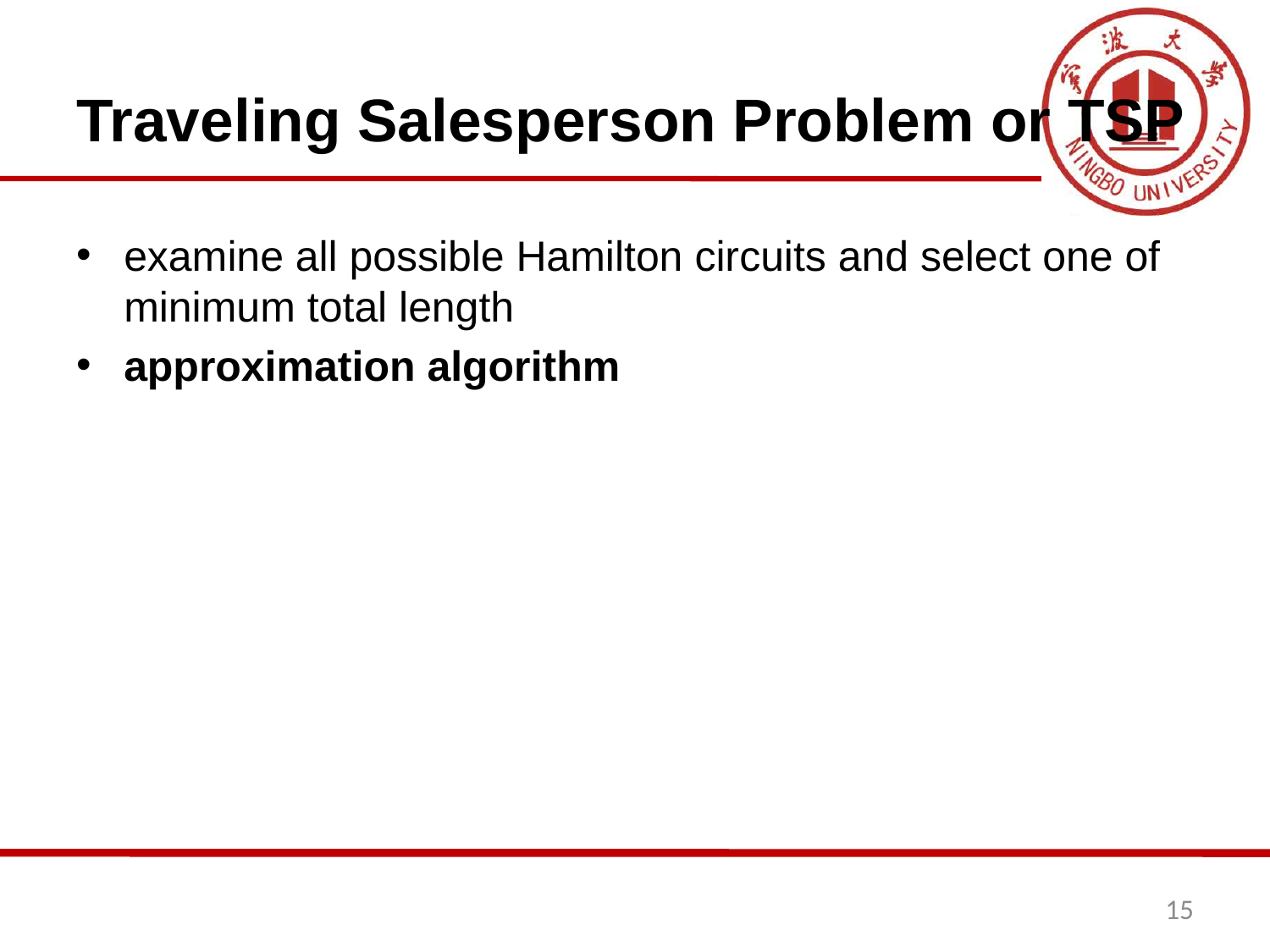

# Traveling Salesperson Problem or TSP
examine all possible Hamilton circuits and select one of minimum total length
approximation algorithm

15